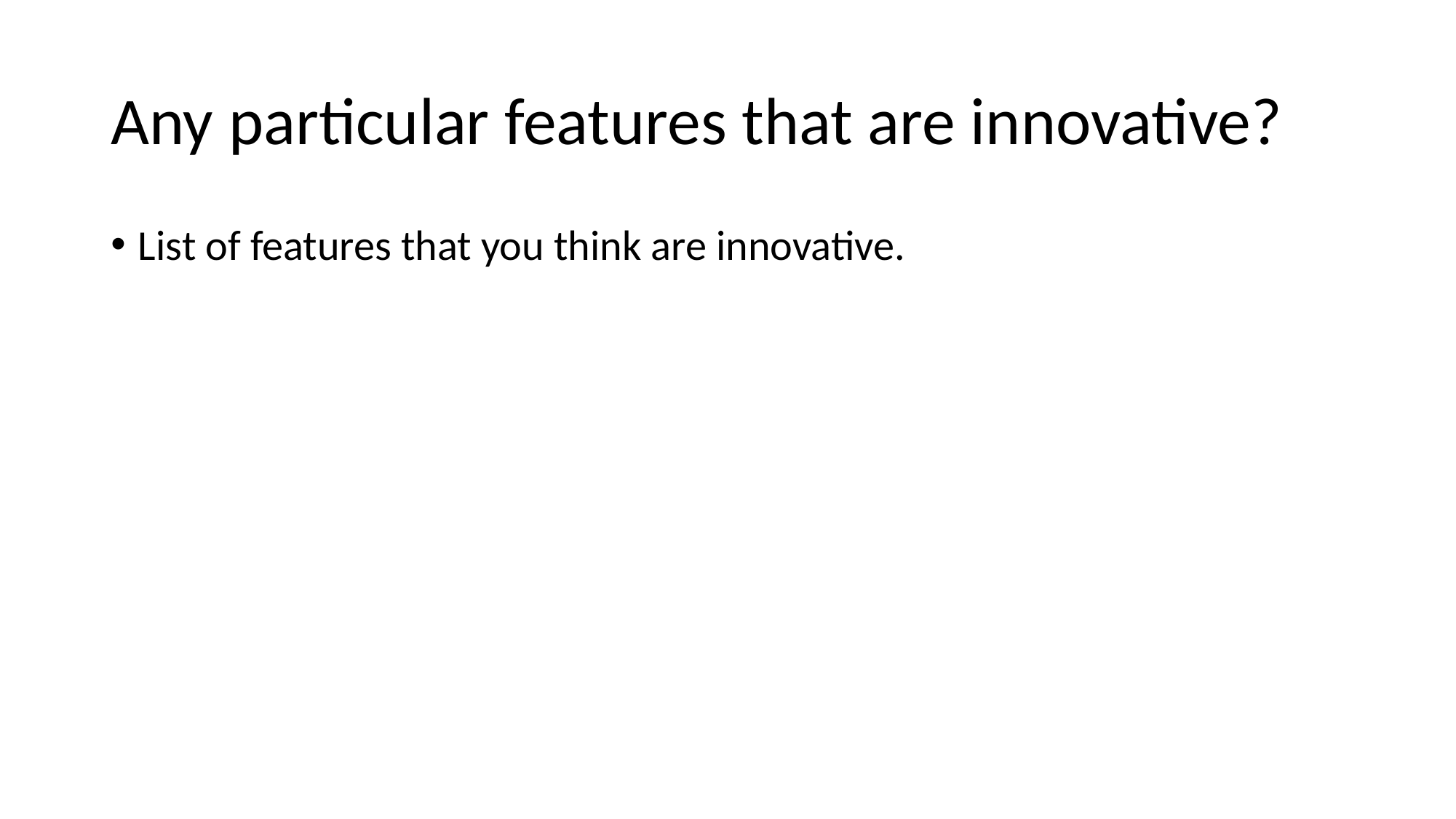

# Any particular features that are innovative?
List of features that you think are innovative.